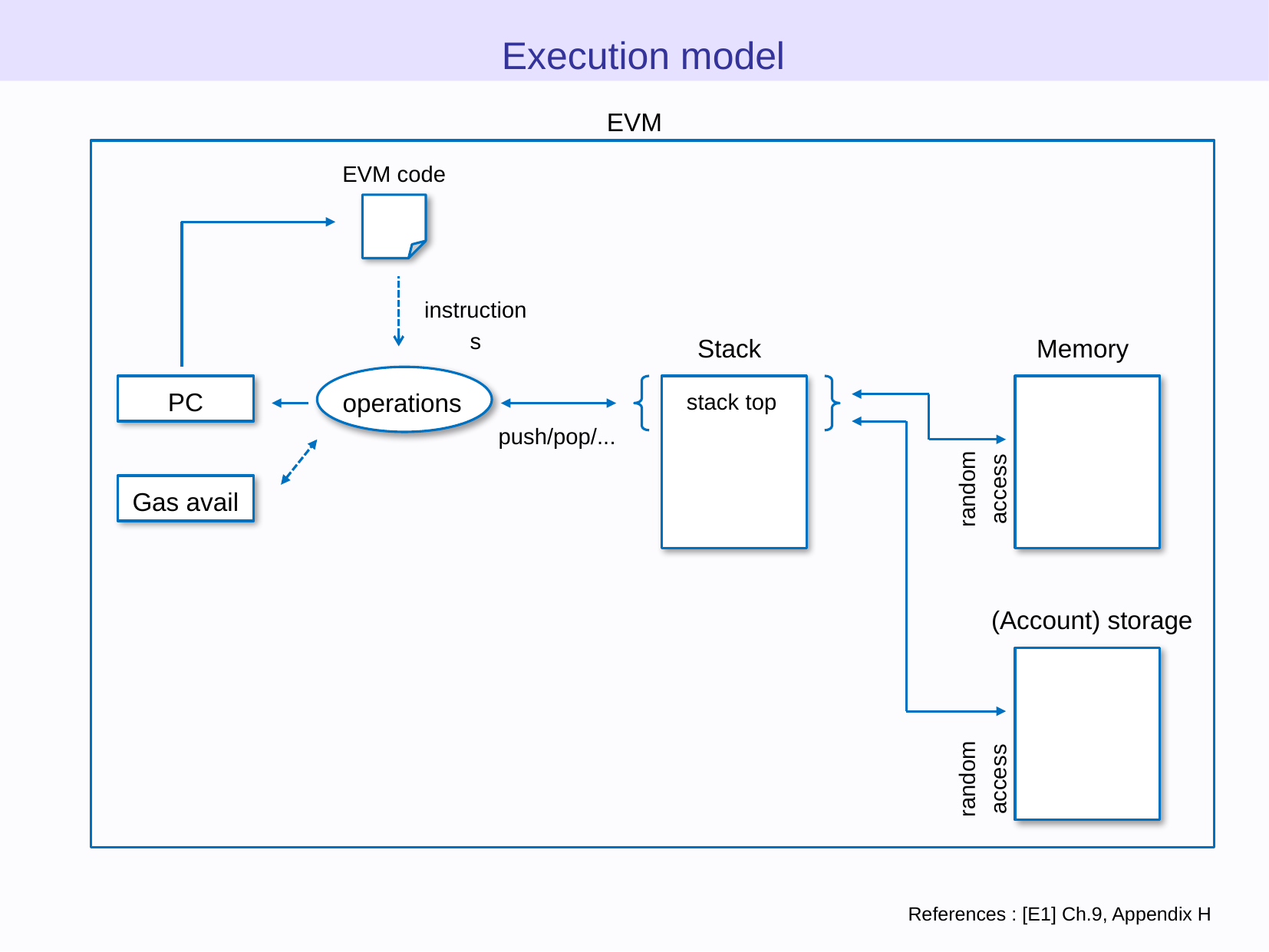

Execution model
EVM

EVM code

instructions
Stack
Memory

operations
stack top

PC
push/pop/...
random
access
Gas avail
(Account) storage

random
access
References : [E1] Ch.9, Appendix H